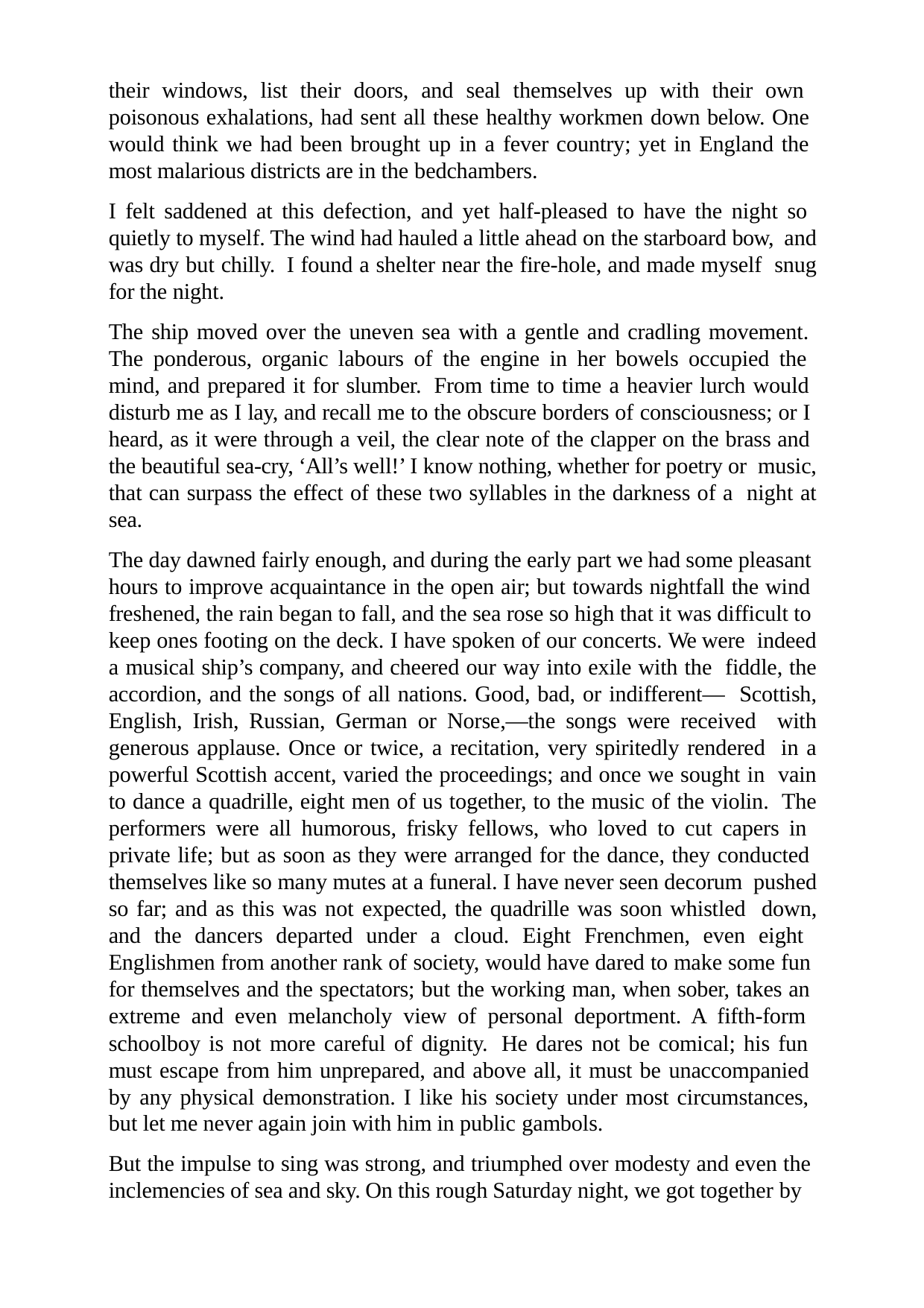

their windows, list their doors, and seal themselves up with their own  poisonous exhalations, had sent all these healthy workmen down below. One  would think we had been brought up in a fever country; yet in England the  most malarious districts are in the bedchambers.
I felt saddened at this defection, and yet half-pleased to have the night so  quietly to myself. The wind had hauled a little ahead on the starboard bow,  and was dry but chilly. I found a shelter near the fire-hole, and made myself  snug for the night.
The ship moved over the uneven sea with a gentle and cradling movement.  The ponderous, organic labours of the engine in her bowels occupied the  mind, and prepared it for slumber. From time to time a heavier lurch would  disturb me as I lay, and recall me to the obscure borders of consciousness; or I  heard, as it were through a veil, the clear note of the clapper on the brass and  the beautiful sea-cry, ‘All’s well!’ I know nothing, whether for poetry or  music, that can surpass the effect of these two syllables in the darkness of a  night at sea.
The day dawned fairly enough, and during the early part we had some pleasant  hours to improve acquaintance in the open air; but towards nightfall the wind  freshened, the rain began to fall, and the sea rose so high that it was difficult to  keep ones footing on the deck. I have spoken of our concerts. We were  indeed a musical ship’s company, and cheered our way into exile with the  fiddle, the accordion, and the songs of all nations. Good, bad, or indifferent—  Scottish, English, Irish, Russian, German or Norse,—the songs were received  with generous applause. Once or twice, a recitation, very spiritedly rendered  in a powerful Scottish accent, varied the proceedings; and once we sought in  vain to dance a quadrille, eight men of us together, to the music of the violin.  The performers were all humorous, frisky fellows, who loved to cut capers in  private life; but as soon as they were arranged for the dance, they conducted  themselves like so many mutes at a funeral. I have never seen decorum  pushed so far; and as this was not expected, the quadrille was soon whistled  down, and the dancers departed under a cloud. Eight Frenchmen, even eight  Englishmen from another rank of society, would have dared to make some fun  for themselves and the spectators; but the working man, when sober, takes an  extreme and even melancholy view of personal deportment. A fifth-form  schoolboy is not more careful of dignity. He dares not be comical; his fun  must escape from him unprepared, and above all, it must be unaccompanied  by any physical demonstration. I like his society under most circumstances,  but let me never again join with him in public gambols.
But the impulse to sing was strong, and triumphed over modesty and even the  inclemencies of sea and sky. On this rough Saturday night, we got together by